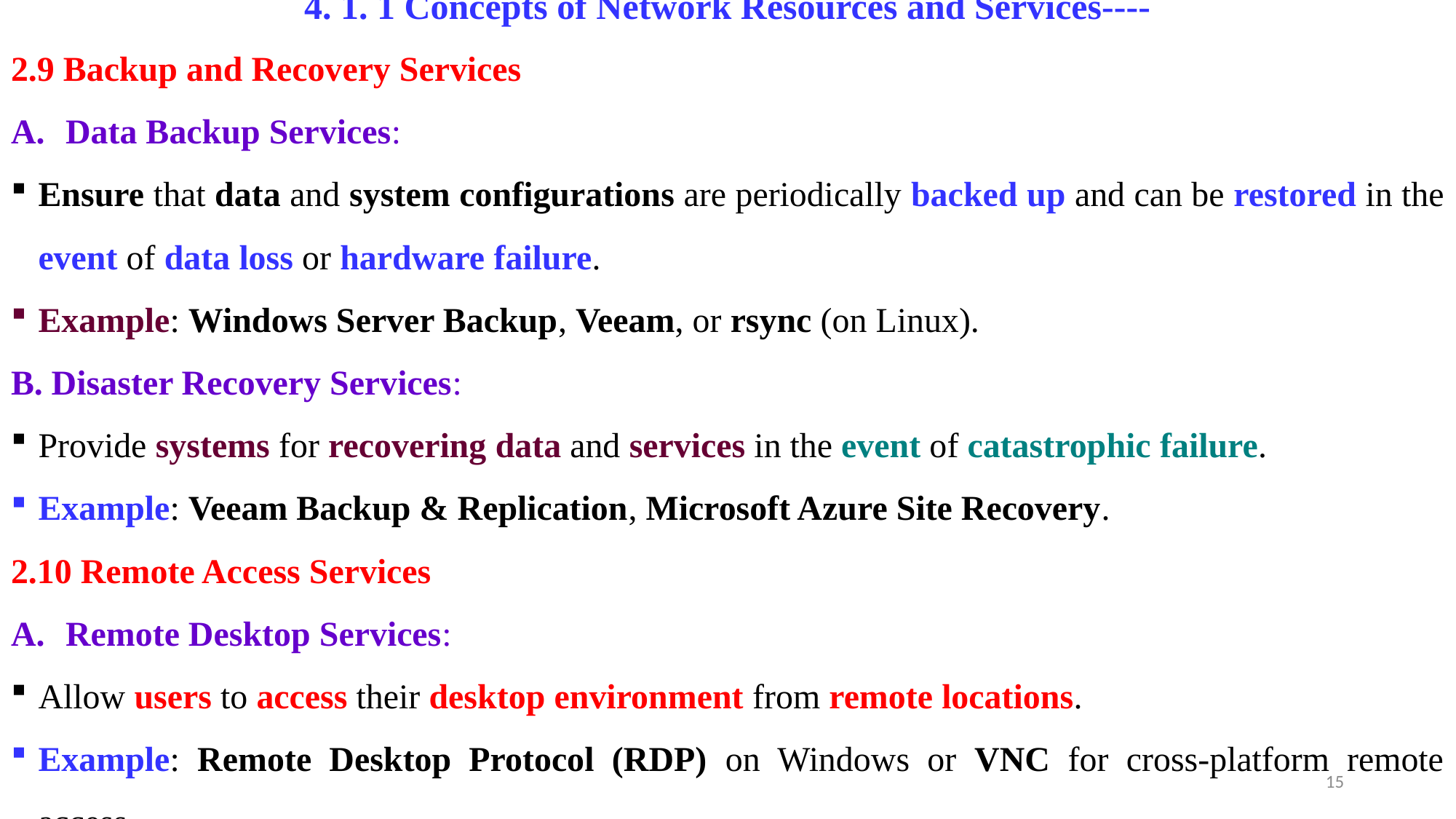

# 4. 1. 1 Concepts of Network Resources and Services----
2.9 Backup and Recovery Services
Data Backup Services:
Ensure that data and system configurations are periodically backed up and can be restored in the event of data loss or hardware failure.
Example: Windows Server Backup, Veeam, or rsync (on Linux).
B. Disaster Recovery Services:
Provide systems for recovering data and services in the event of catastrophic failure.
Example: Veeam Backup & Replication, Microsoft Azure Site Recovery.
2.10 Remote Access Services
Remote Desktop Services:
Allow users to access their desktop environment from remote locations.
Example: Remote Desktop Protocol (RDP) on Windows or VNC for cross-platform remote access.
15